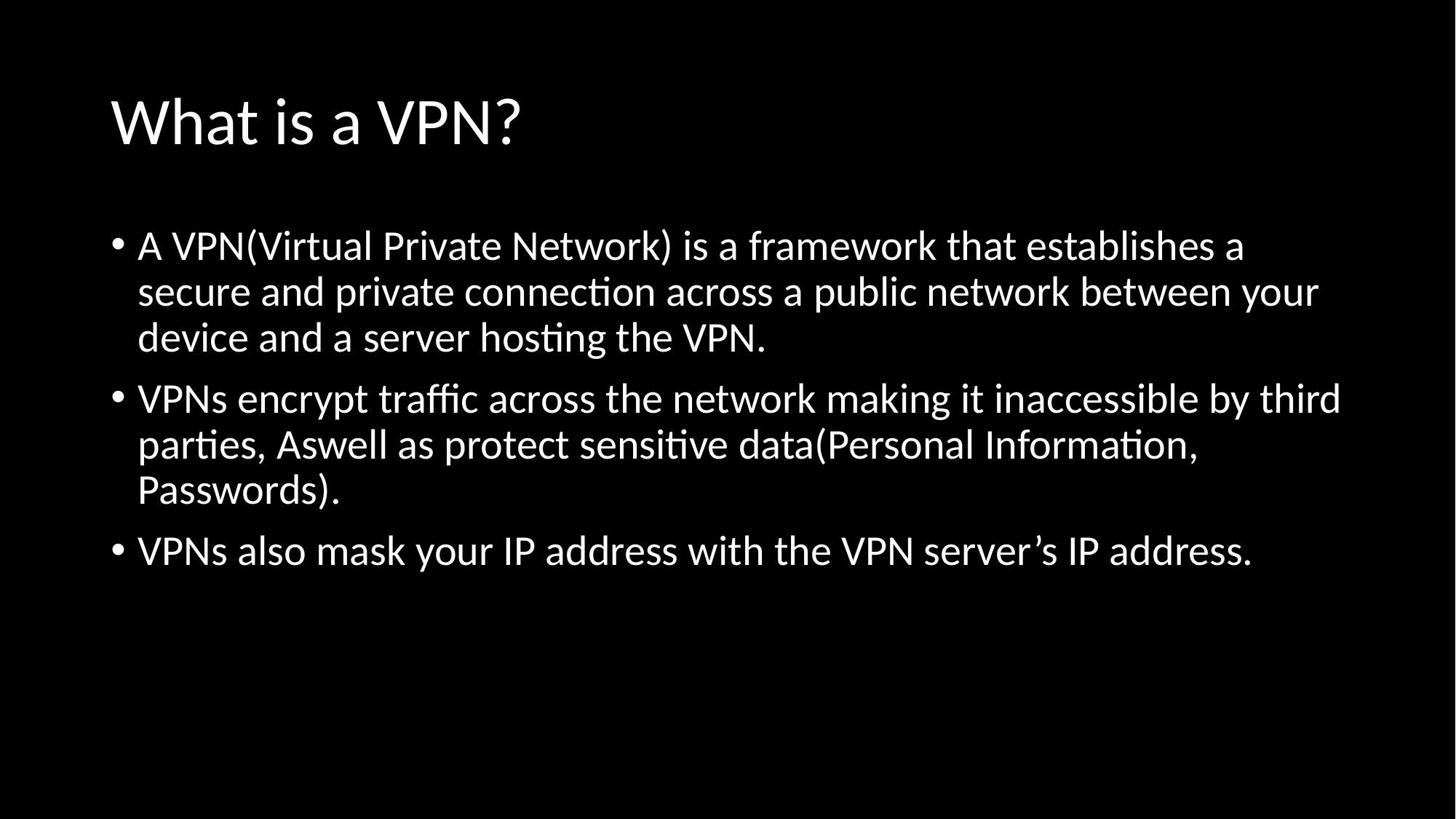

# What is a VPN?
A VPN(Virtual Private Network) is a framework that establishes a secure and private connection across a public network between your device and a server hosting the VPN.
VPNs encrypt traffic across the network making it inaccessible by third parties, Aswell as protect sensitive data(Personal Information, Passwords).
VPNs also mask your IP address with the VPN server’s IP address.